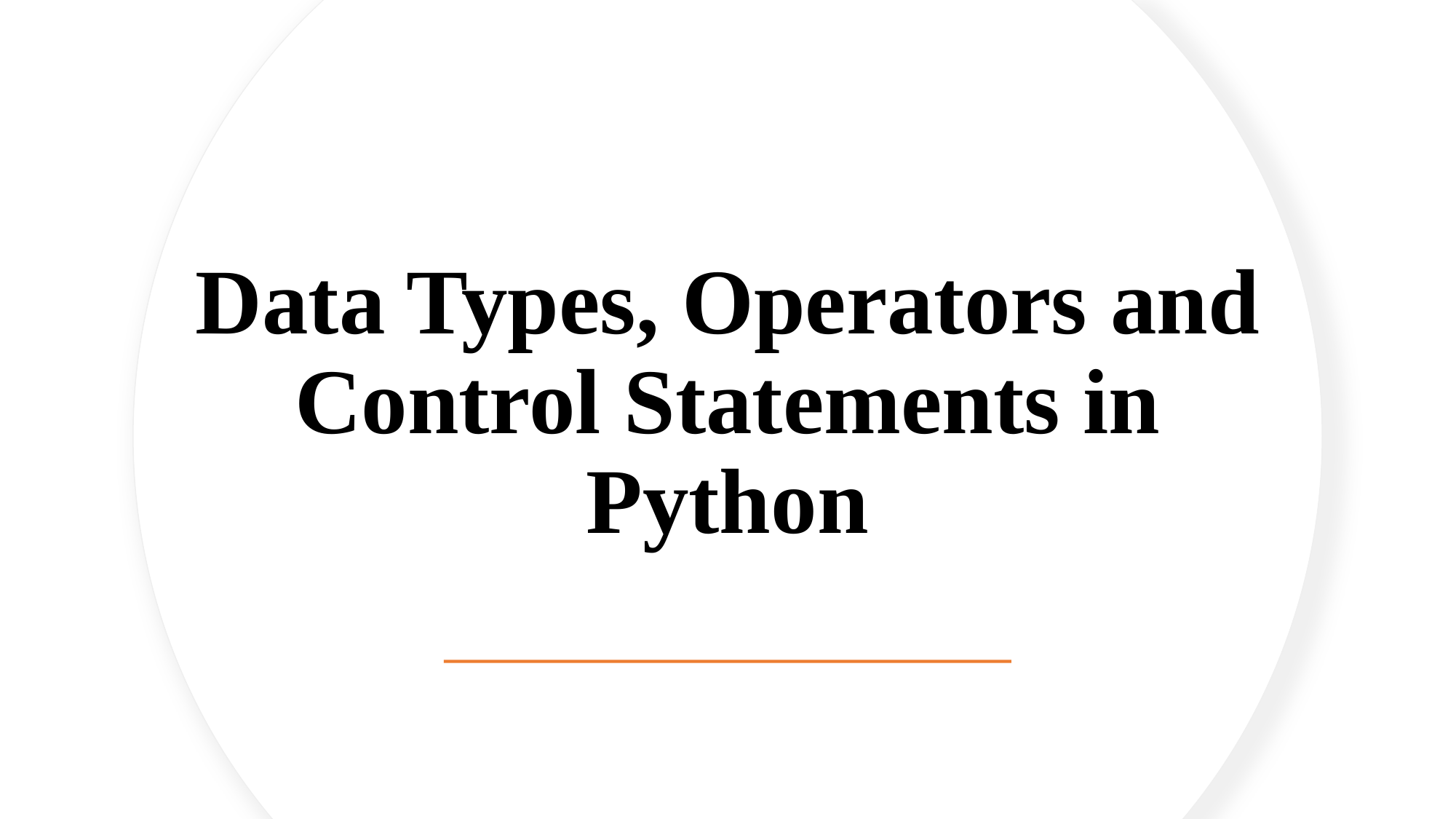

# Data Types, Operators and Control Statements in Python